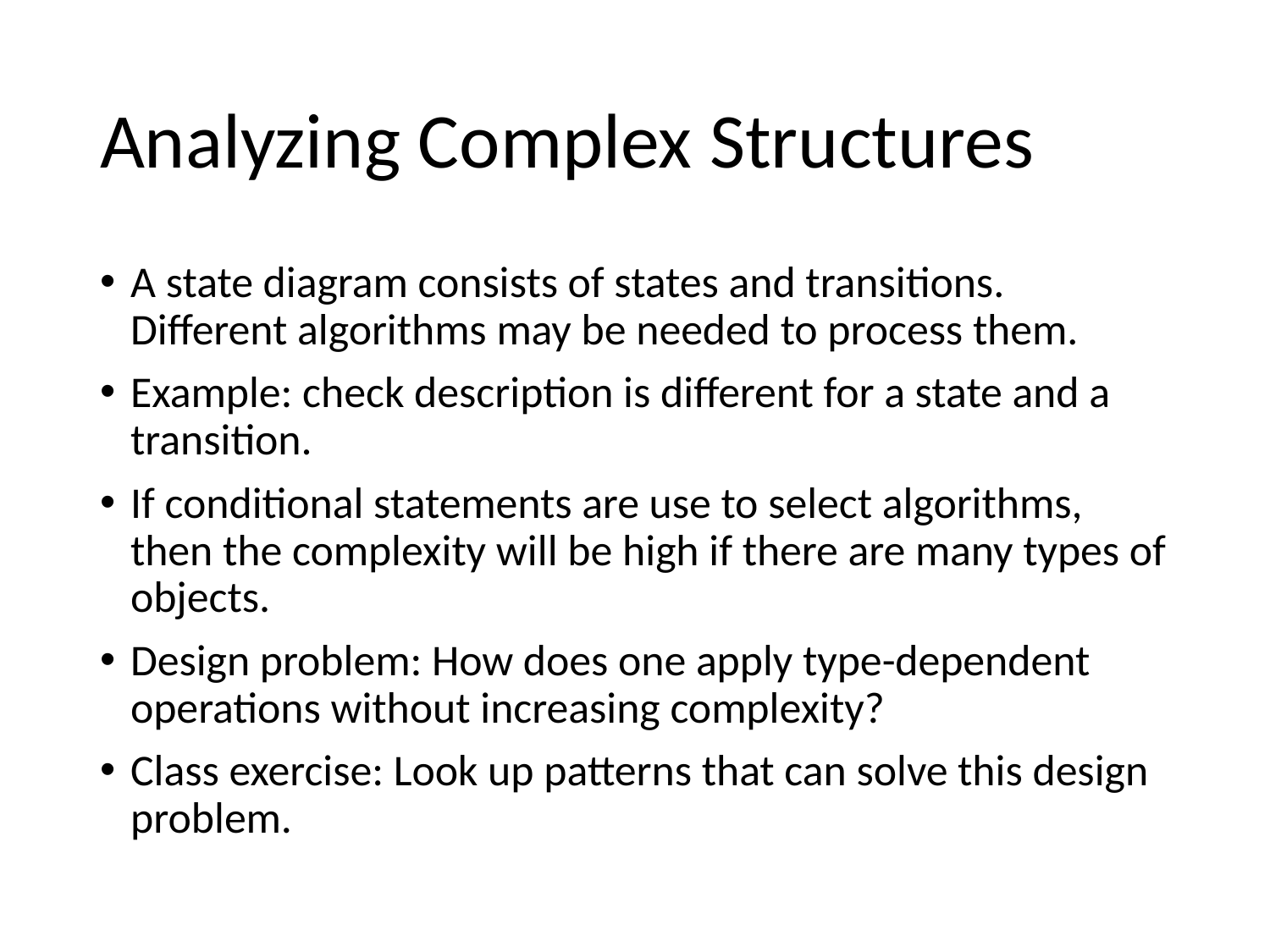

# Analyzing Complex Structures
A state diagram consists of states and transitions. Different algorithms may be needed to process them.
Example: check description is different for a state and a transition.
If conditional statements are use to select algorithms, then the complexity will be high if there are many types of objects.
Design problem: How does one apply type-dependent operations without increasing complexity?
Class exercise: Look up patterns that can solve this design problem.